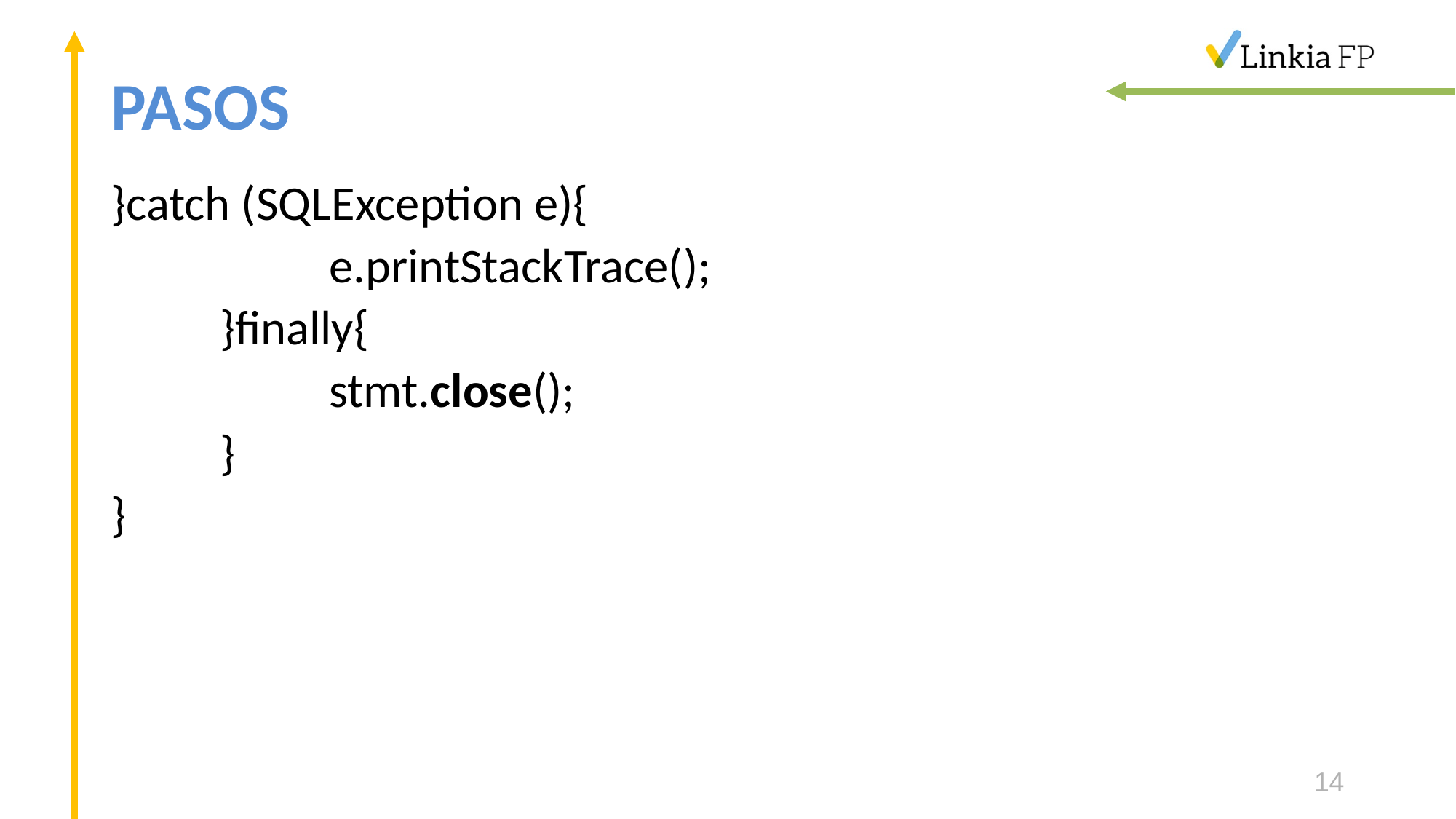

# PASOS
}catch (SQLException e){
		e.printStackTrace();
	}finally{
		stmt.close();
	}
}

14